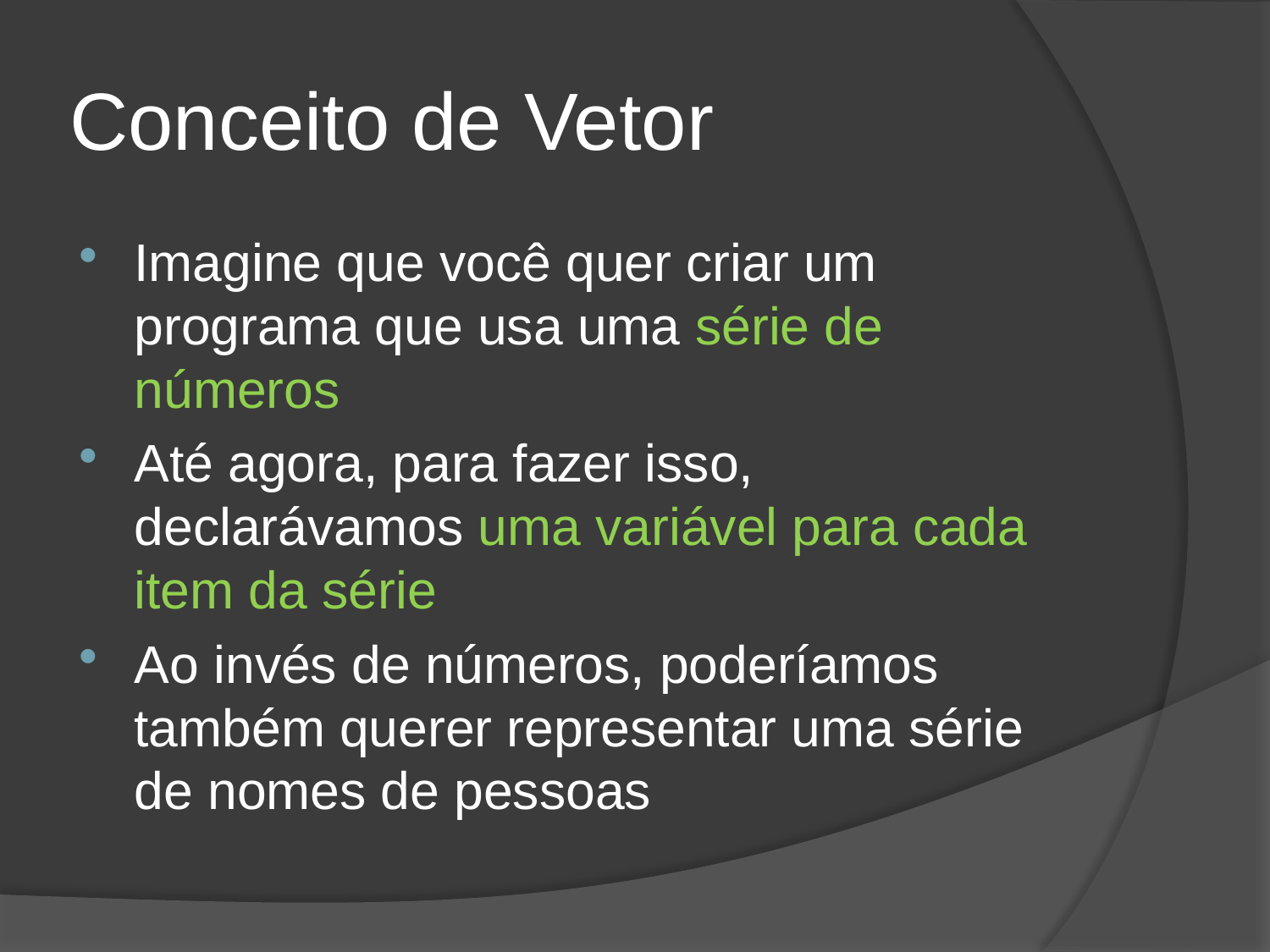

# Conceito de Vetor
Imagine que você quer criar um programa que usa uma série de números
Até agora, para fazer isso, declarávamos uma variável para cada item da série
Ao invés de números, poderíamos também querer representar uma série de nomes de pessoas